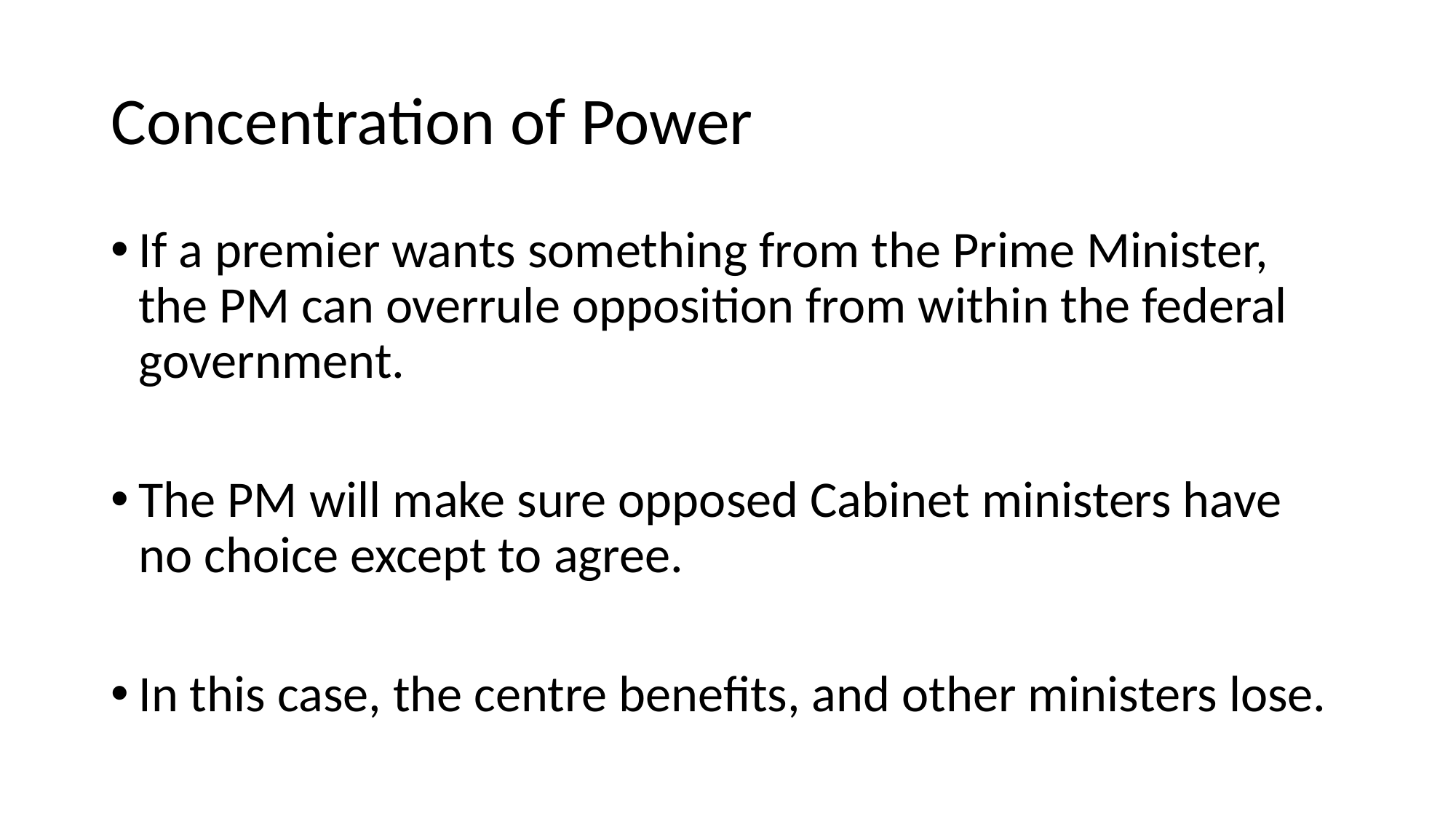

# Concentration of Power
If a premier wants something from the Prime Minister, the PM can overrule opposition from within the federal government.

The PM will make sure opposed Cabinet ministers have no choice except to agree.

In this case, the centre benefits, and other ministers lose.